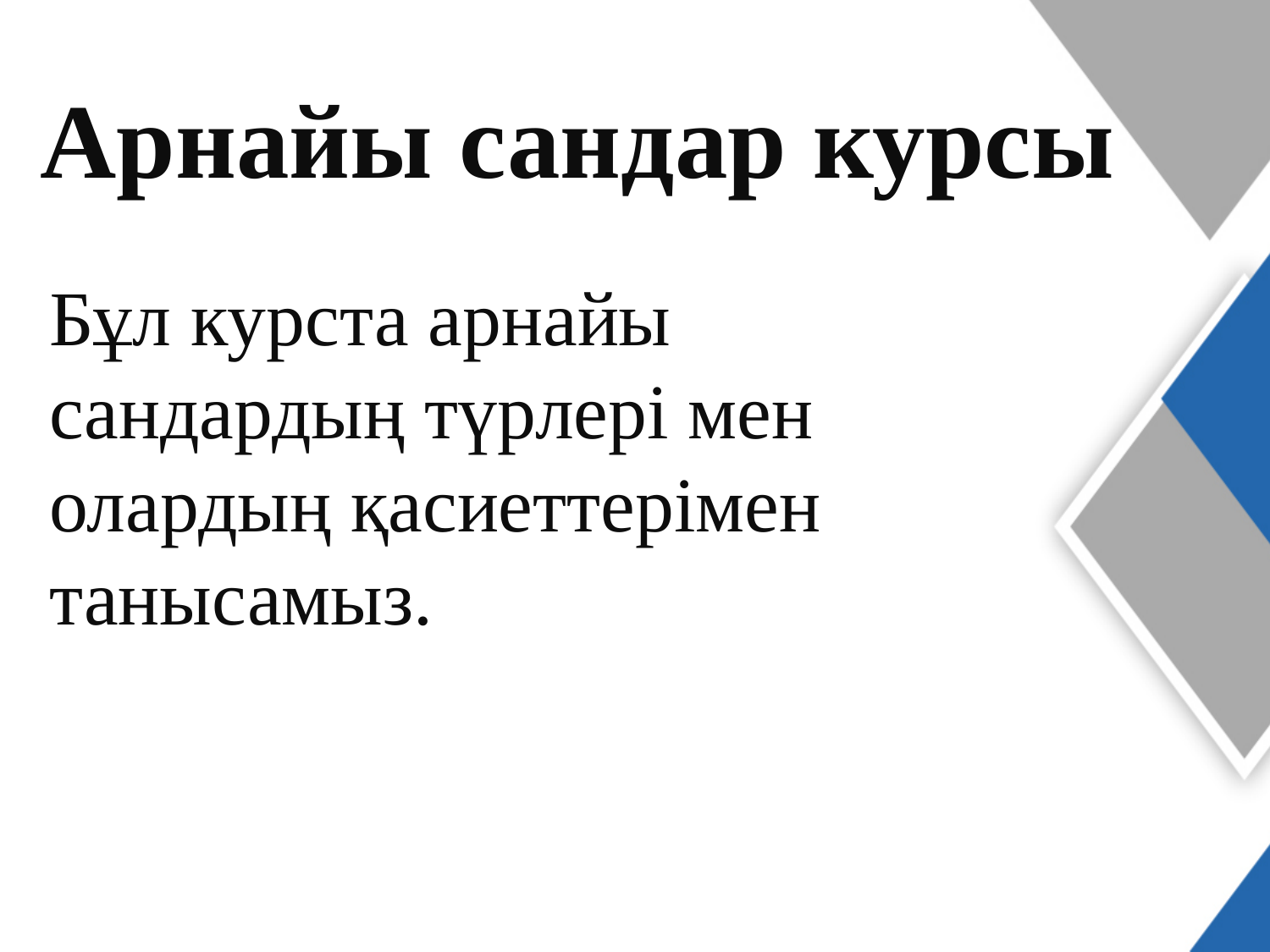

Арнайы сандар курсы

Бұл курста арнайы сандардың түрлері мен олардың қасиеттерімен танысамыз.